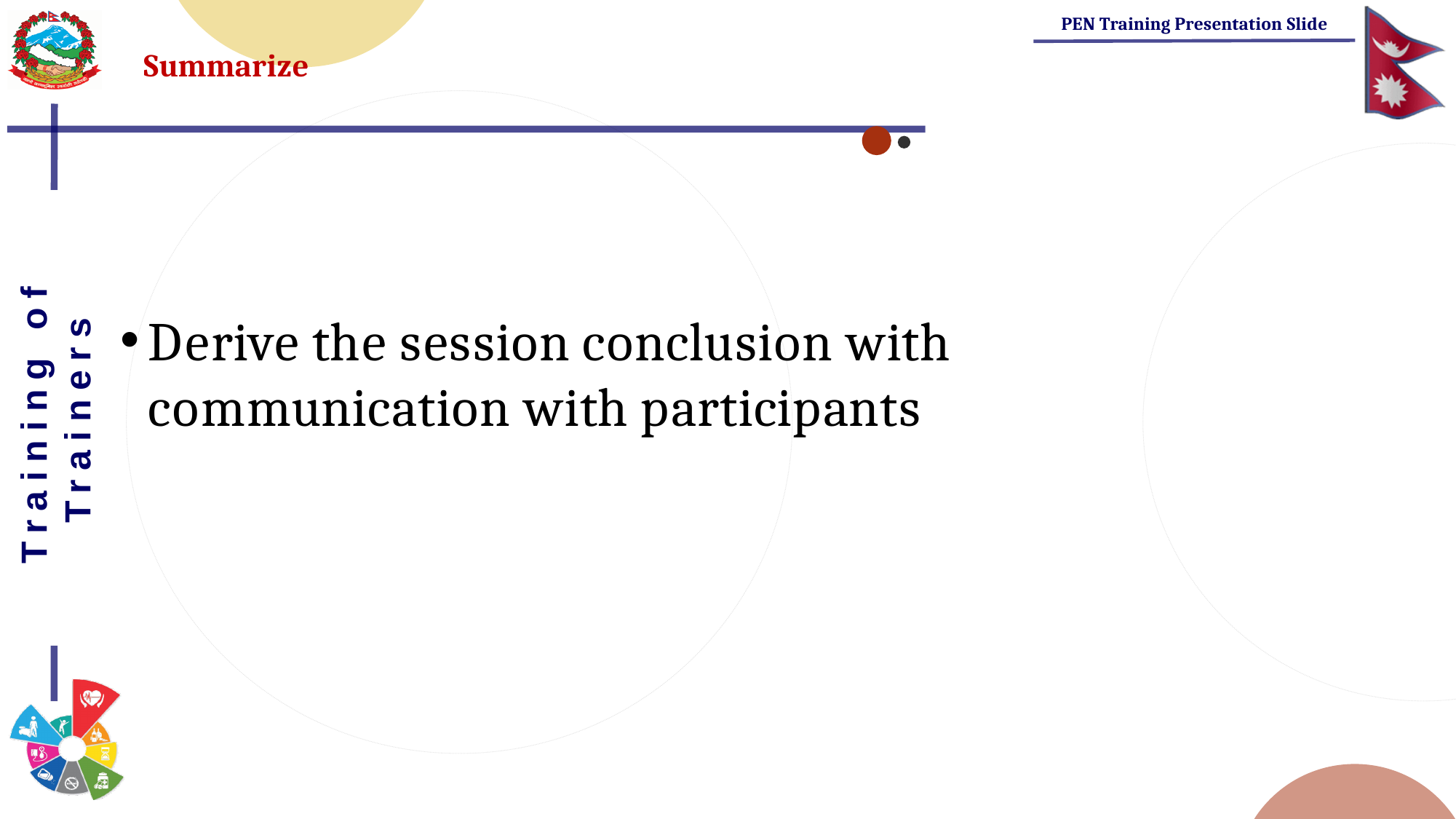

# Summarize

Derive the session conclusion with communication with participants